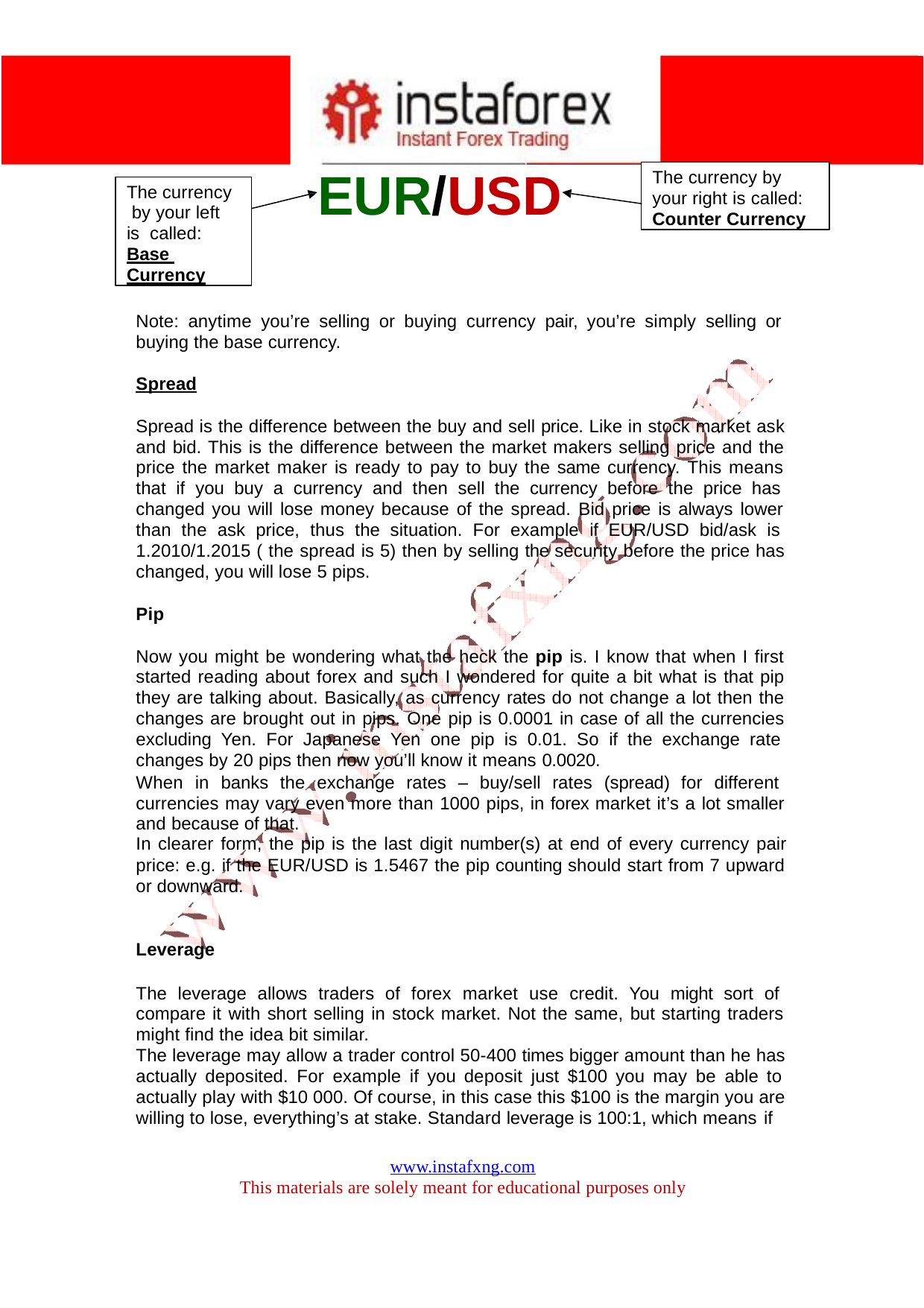

# EUR/USD
The currency by  your right is called:  Counter Currency

The currency  by your left is  called: Base  Currency

Note: anytime you’re selling or buying currency pair, you’re simply selling or  buying the base currency.

Spread

Spread is the difference between the buy and sell price. Like in stock market ask  and bid. This is the difference between the market makers selling price and the  price the market maker is ready to pay to buy the same currency. This means  that if you buy a currency and then sell the currency before the price has  changed you will lose money because of the spread. Bid price is always lower  than the ask price, thus the situation. For example if EUR/USD bid/ask is  1.2010/1.2015 ( the spread is 5) then by selling the security before the price has  changed, you will lose 5 pips.

Pip

Now you might be wondering what the heck the pip is. I know that when I first  started reading about forex and such I wondered for quite a bit what is that pip  they are talking about. Basically, as currency rates do not change a lot then the  changes are brought out in pips. One pip is 0.0001 in case of all the currencies  excluding Yen. For Japanese Yen one pip is 0.01. So if the exchange rate  changes by 20 pips then now you’ll know it means 0.0020.
When in banks the exchange rates – buy/sell rates (spread) for different  currencies may vary even more than 1000 pips, in forex market it’s a lot smaller  and because of that.
In clearer form, the pip is the last digit number(s) at end of every currency pair
price: e.g. if the EUR/USD is 1.5467 the pip counting should start from 7 upward  or downward.

Leverage

The leverage allows traders of forex market use credit. You might sort of  compare it with short selling in stock market. Not the same, but starting traders  might find the idea bit similar.
The leverage may allow a trader control 50-400 times bigger amount than he has  actually deposited. For example if you deposit just $100 you may be able to  actually play with $10 000. Of course, in this case this $100 is the margin you are  willing to lose, everything’s at stake. Standard leverage is 100:1, which means if
www.instafxng.com
This materials are solely meant for educational purposes only